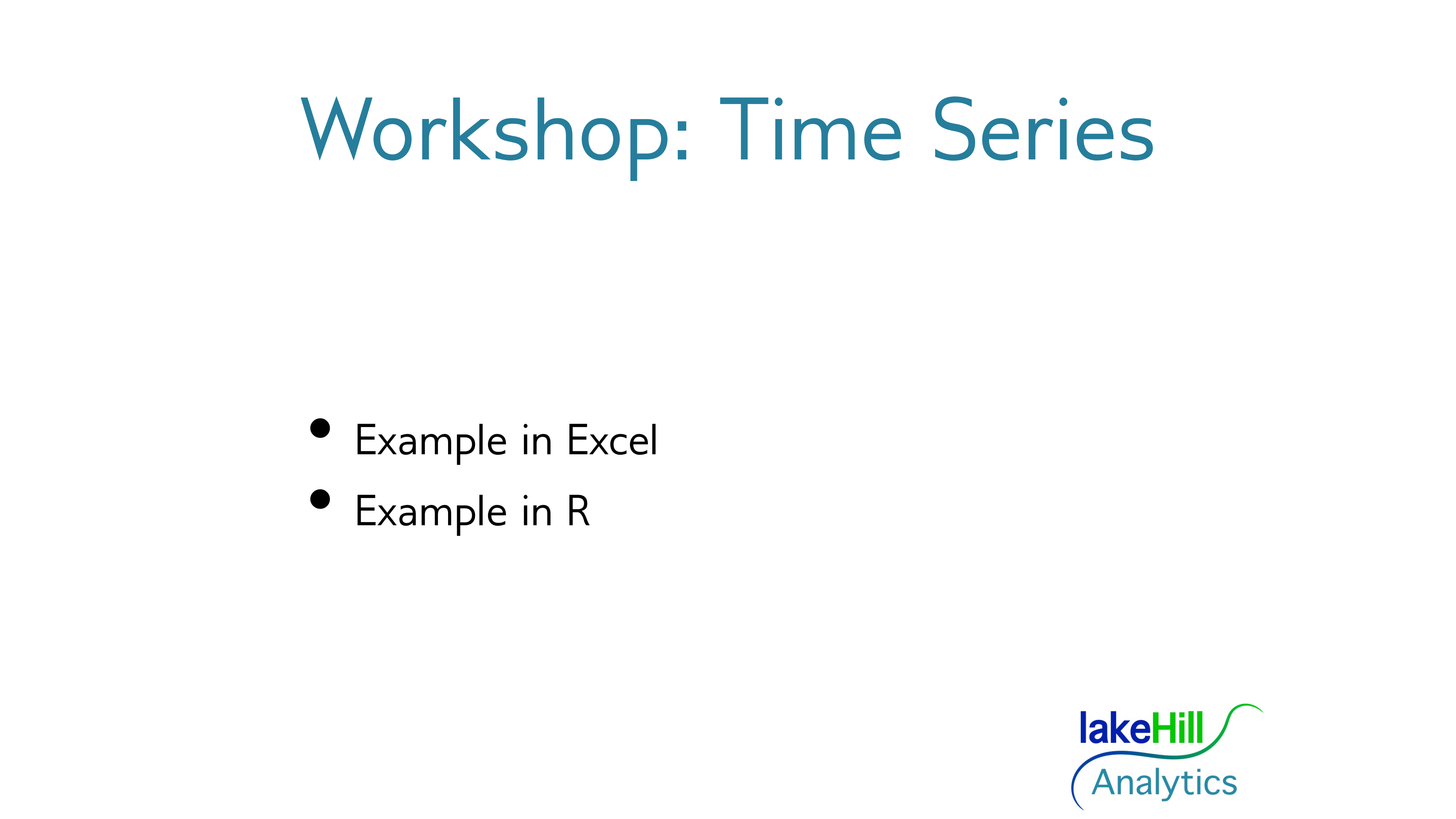

# Workshop: Time Series
Example in Excel
Example in R